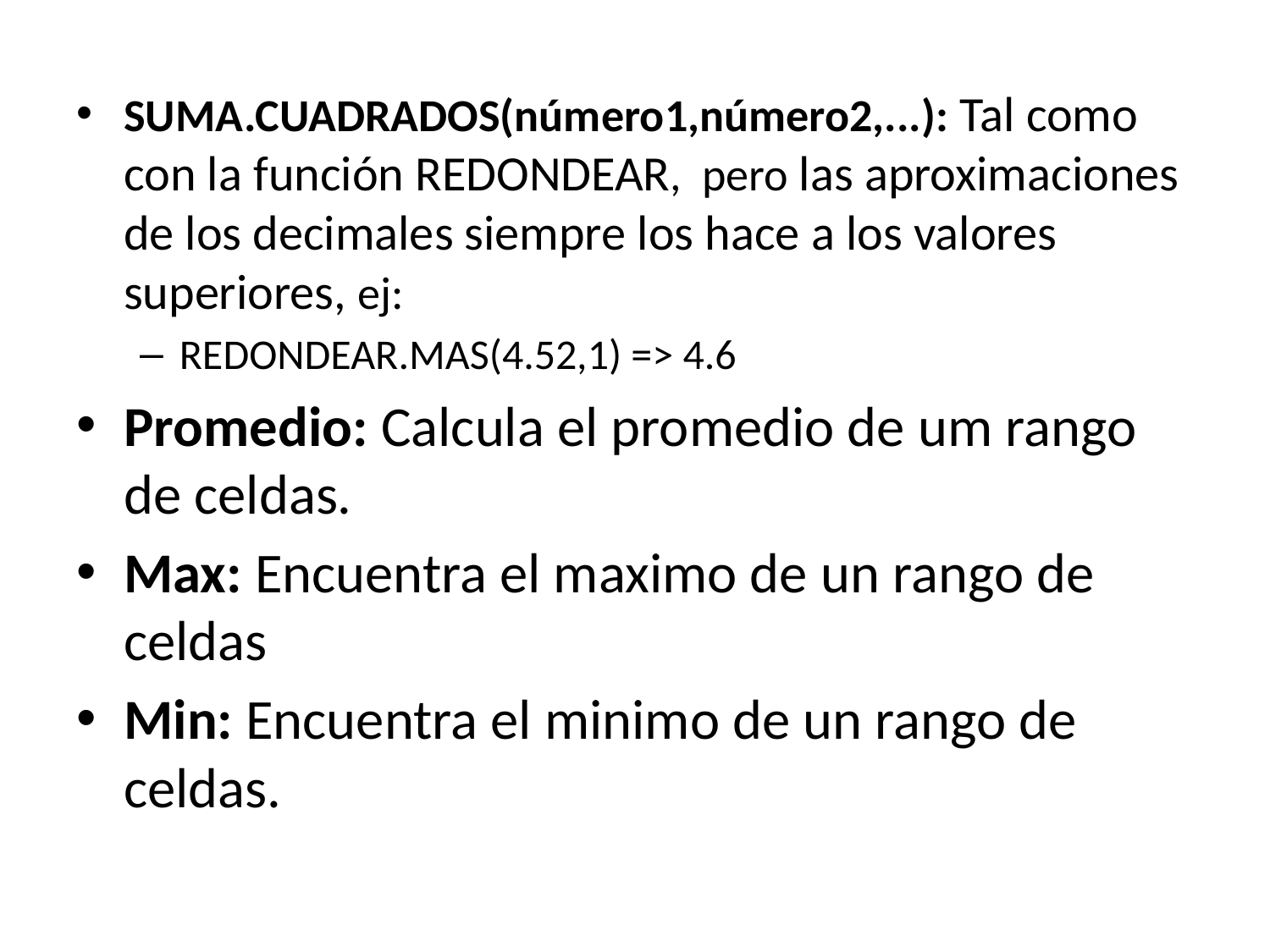

SUMA.CUADRADOS(número1,número2,...): Tal como con la función REDONDEAR,  pero las aproximaciones de los decimales siempre los hace a los valores superiores, ej:
REDONDEAR.MAS(4.52,1) => 4.6
Promedio: Calcula el promedio de um rango de celdas.
Max: Encuentra el maximo de un rango de celdas
Min: Encuentra el minimo de un rango de celdas.